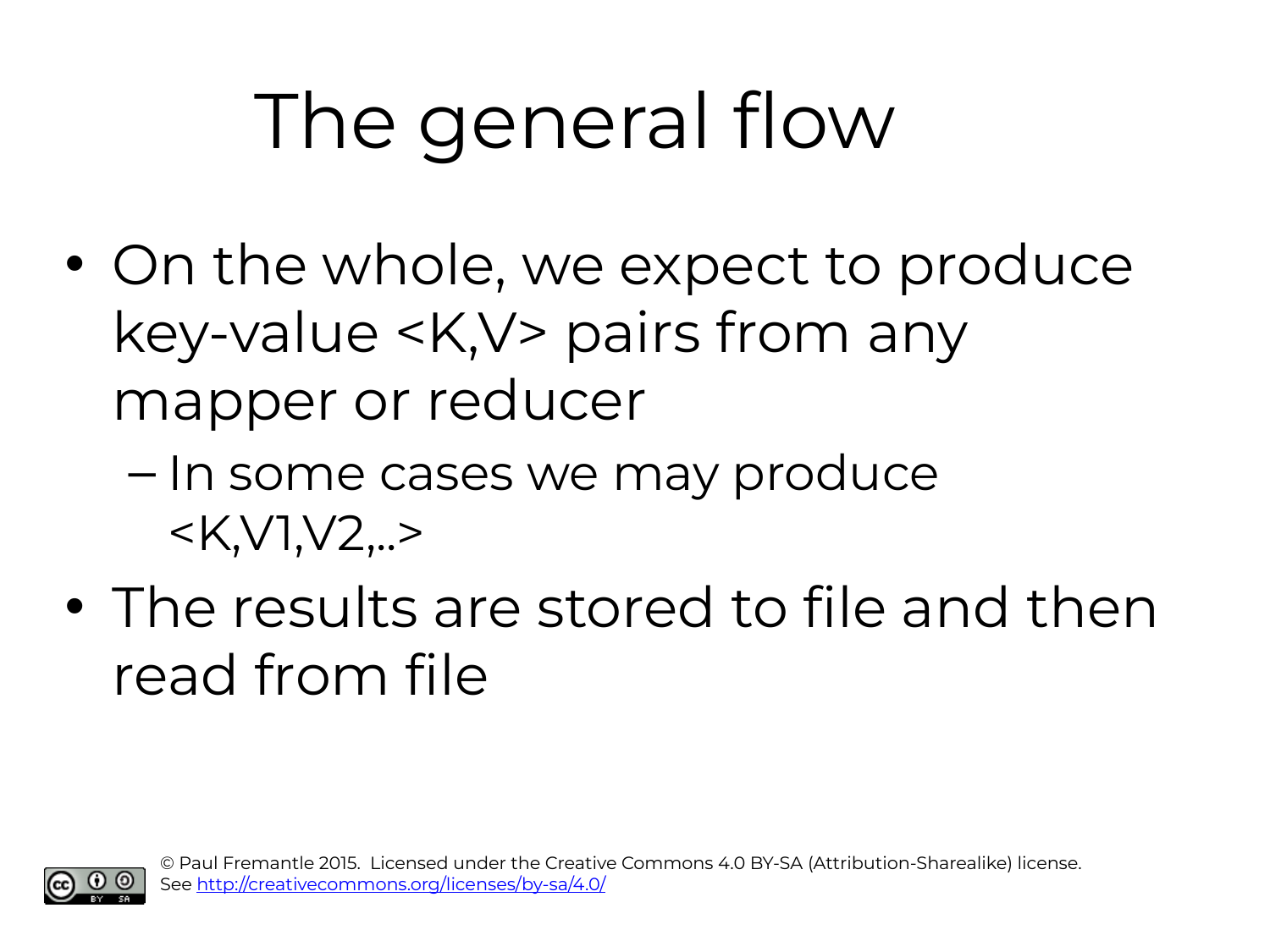

# The general flow
On the whole, we expect to produce key-value <K,V> pairs from any mapper or reducer
In some cases we may produce <K,V1,V2,..>
The results are stored to file and then read from file